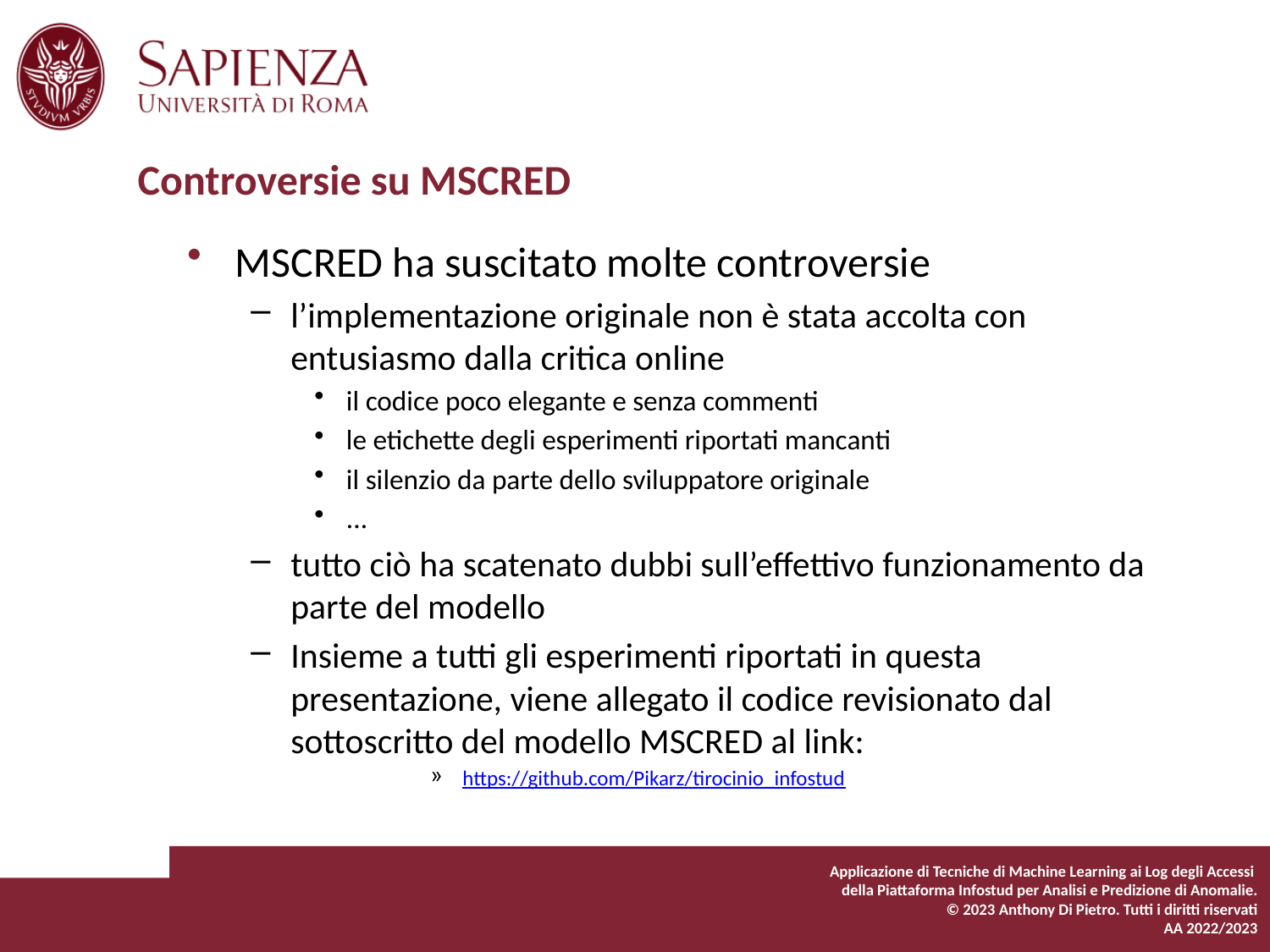

# Controversie su MSCRED
MSCRED ha suscitato molte controversie
l’implementazione originale non è stata accolta con entusiasmo dalla critica online
il codice poco elegante e senza commenti
le etichette degli esperimenti riportati mancanti
il silenzio da parte dello sviluppatore originale
...
tutto ciò ha scatenato dubbi sull’effettivo funzionamento da parte del modello
Insieme a tutti gli esperimenti riportati in questa presentazione, viene allegato il codice revisionato dal sottoscritto del modello MSCRED al link:
https://github.com/Pikarz/tirocinio_infostud